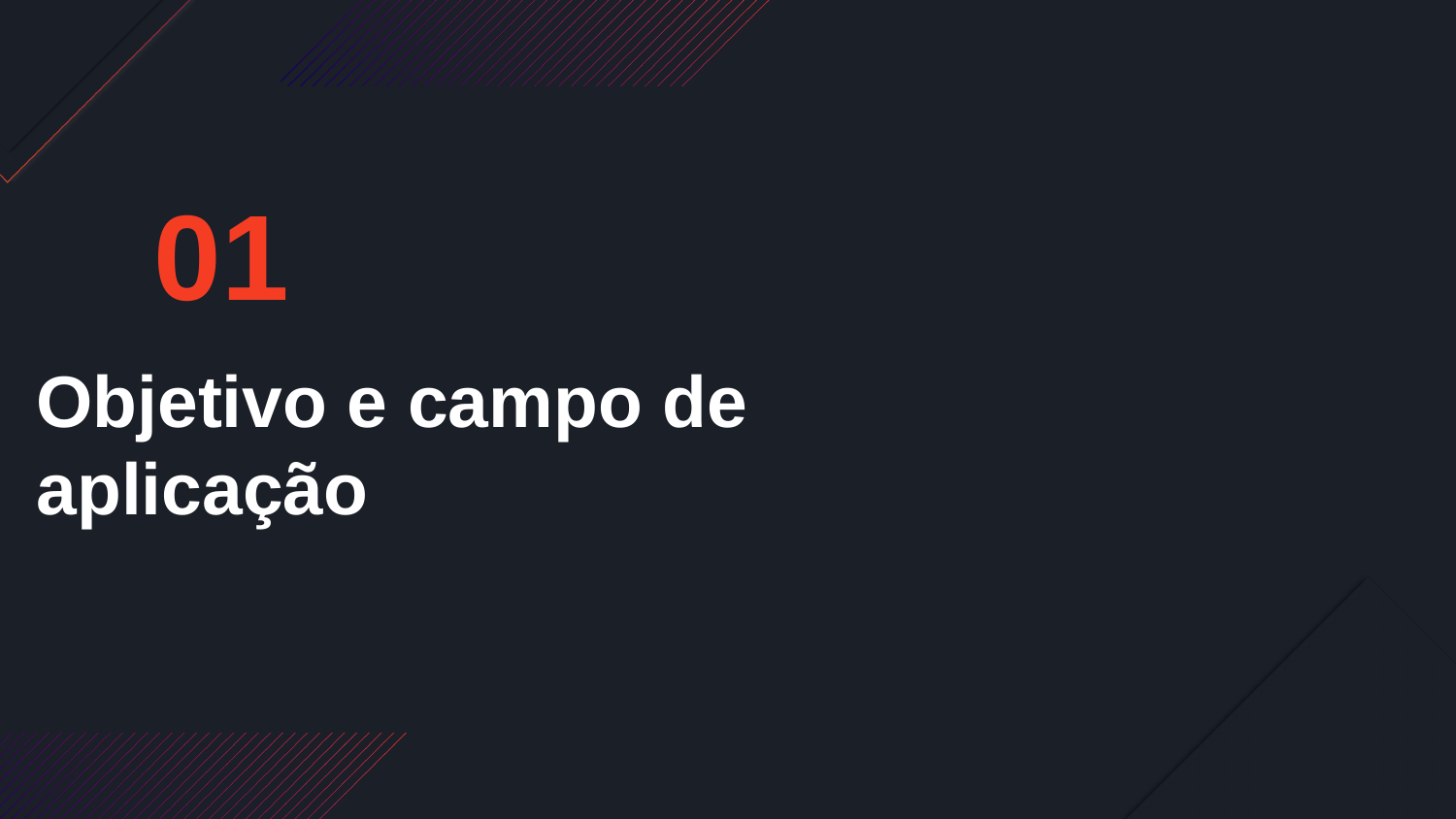

01
# Objetivo e campo de aplicação